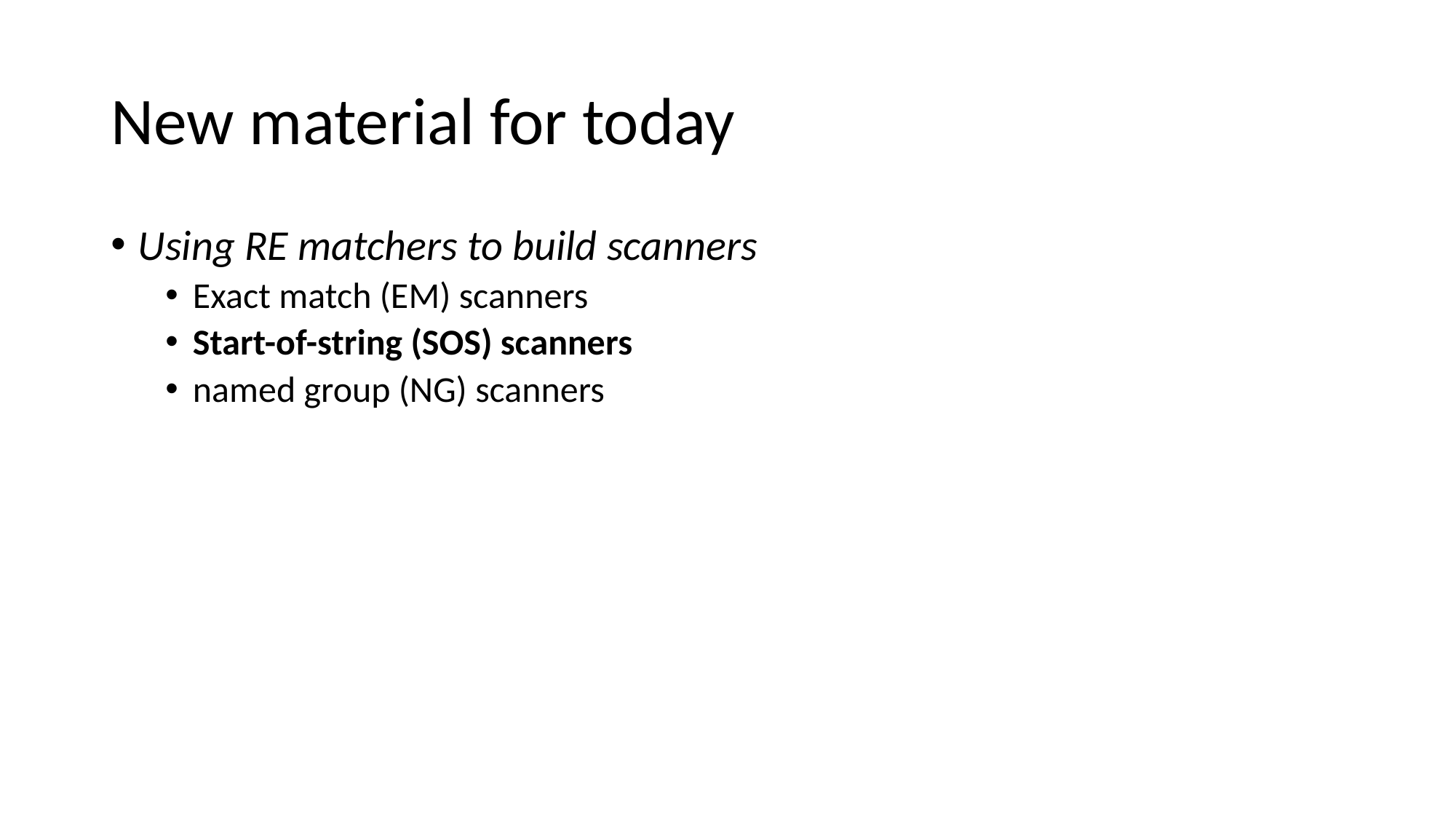

# New material for today
Using RE matchers to build scanners
Exact match (EM) scanners
Start-of-string (SOS) scanners
named group (NG) scanners